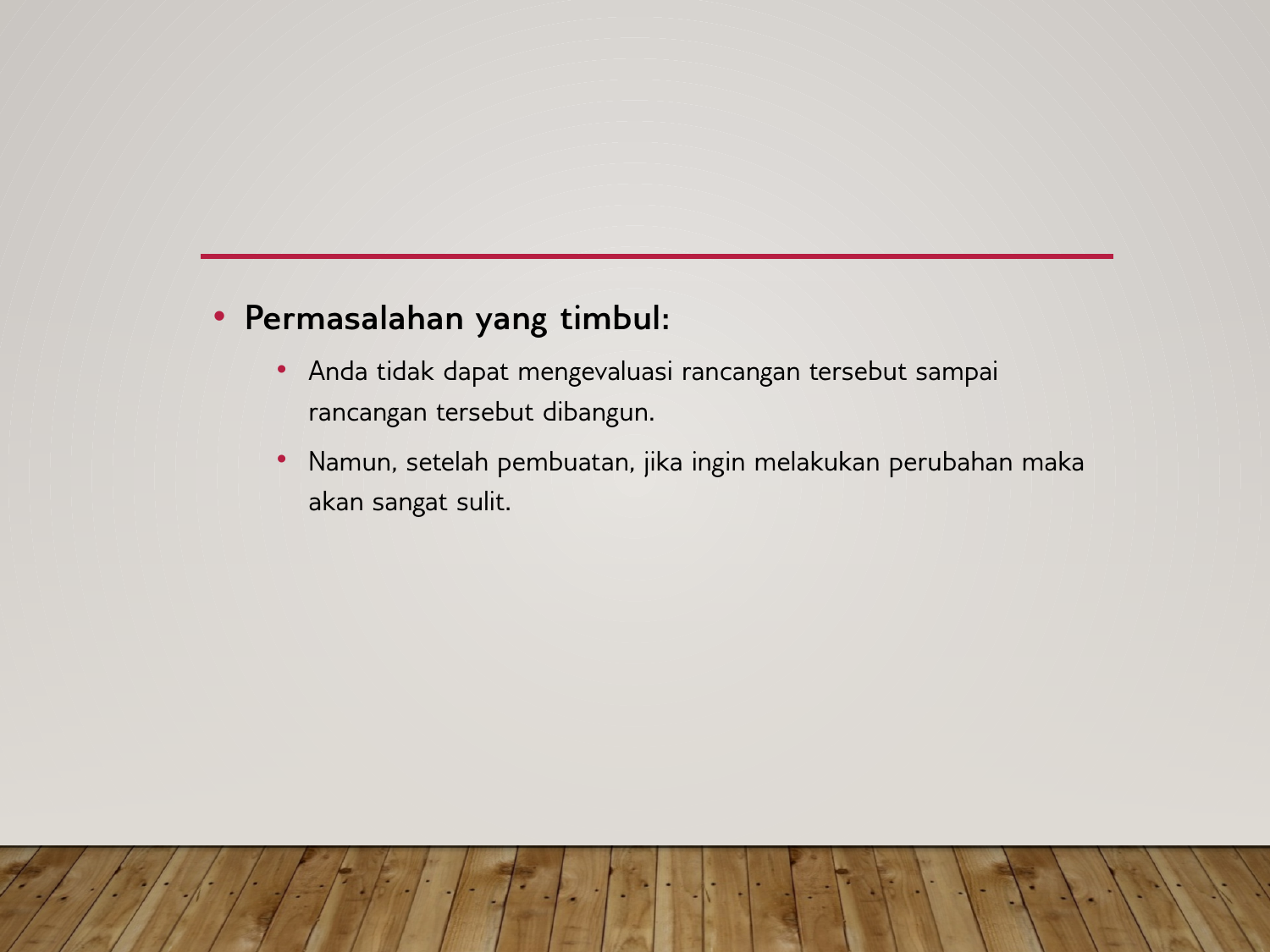

#
Permasalahan yang timbul:
Anda tidak dapat mengevaluasi rancangan tersebut sampai rancangan tersebut dibangun.
Namun, setelah pembuatan, jika ingin melakukan perubahan maka akan sangat sulit.